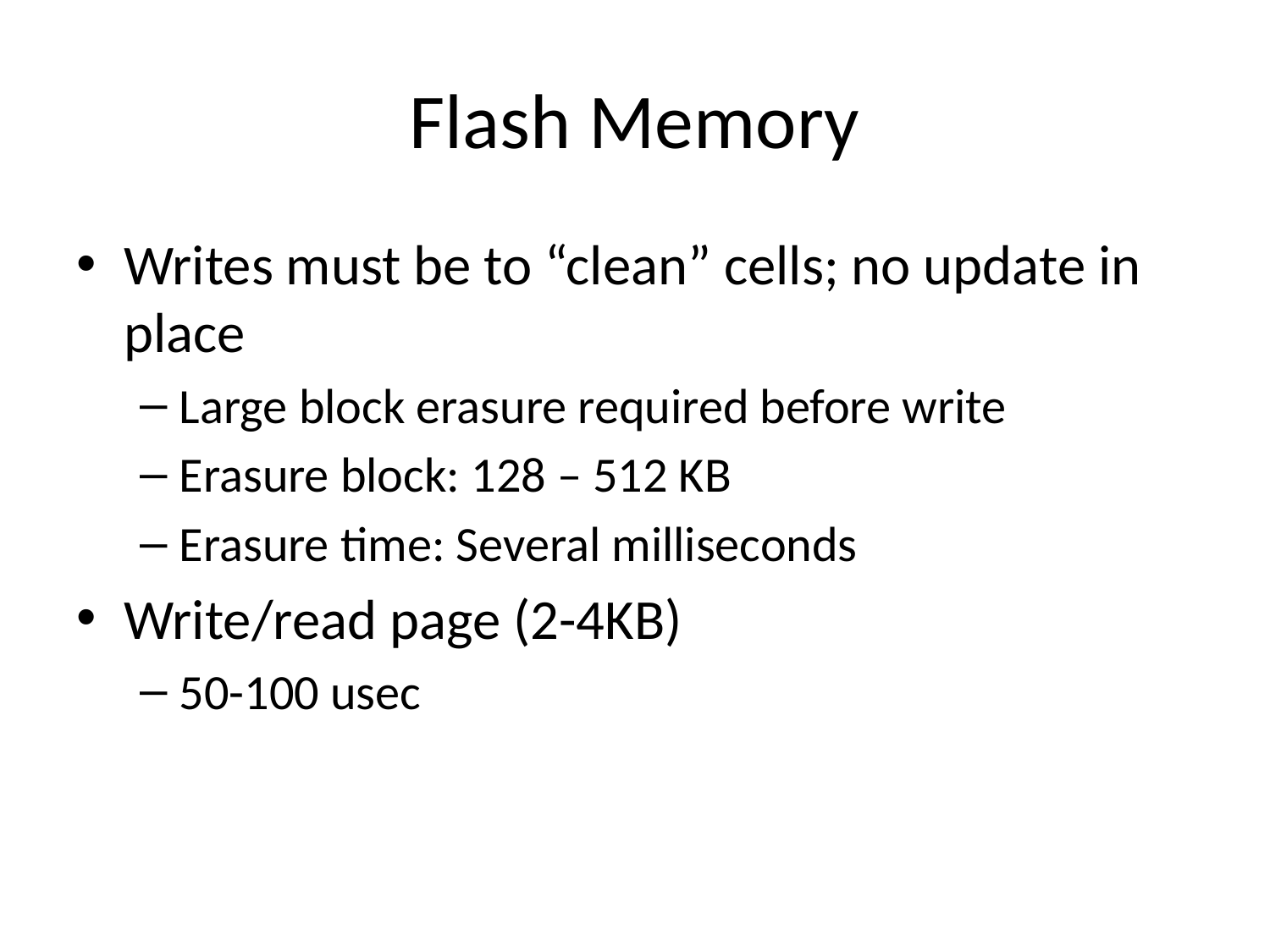

# Flash Memory
Writes must be to “clean” cells; no update in place
Large block erasure required before write
Erasure block: 128 – 512 KB
Erasure time: Several milliseconds
Write/read page (2-4KB)
50-100 usec